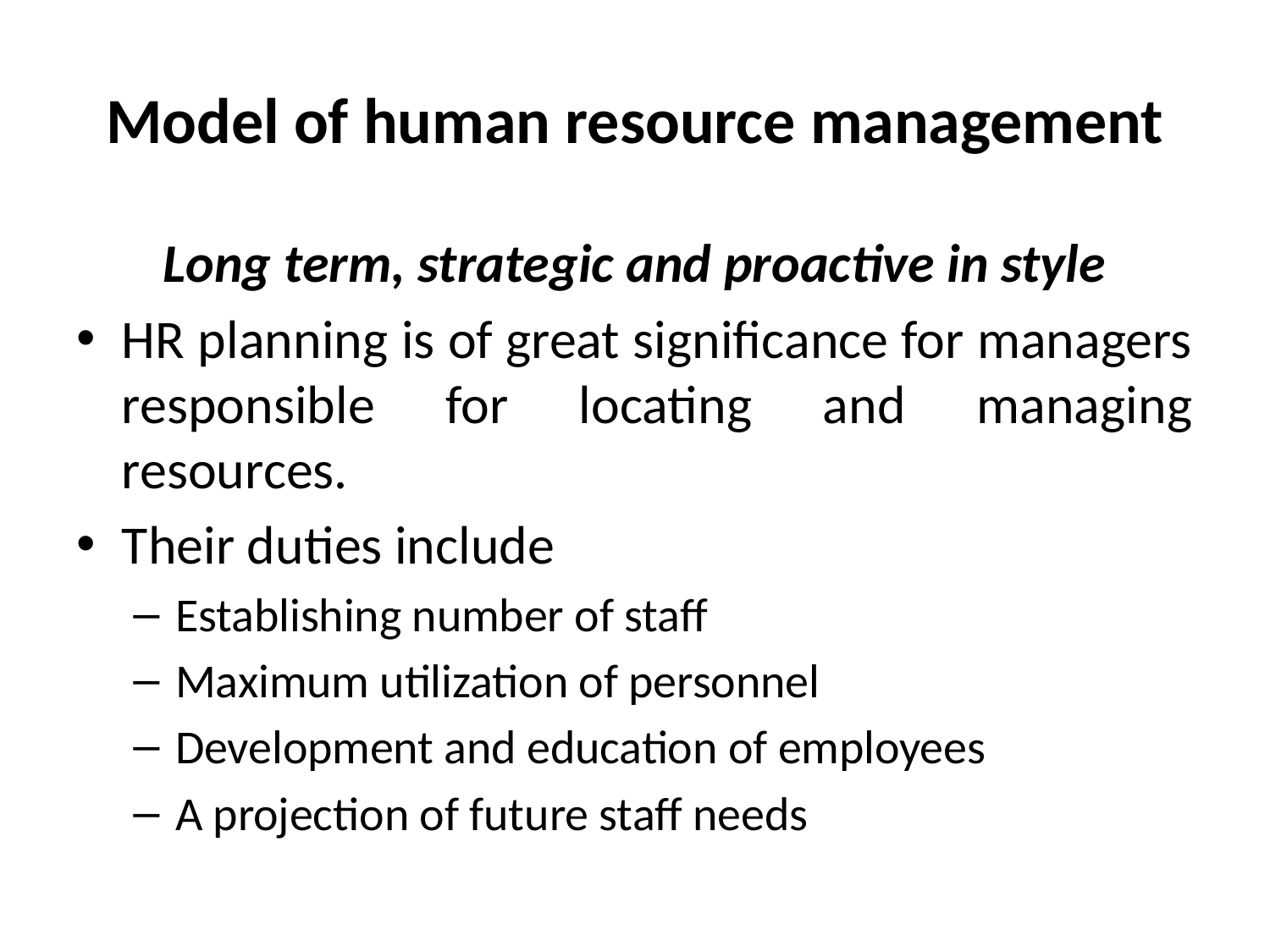

# Model of human resource management
Long term, strategic and proactive in style
HR planning is of great significance for managers responsible for locating and managing resources.
Their duties include
Establishing number of staff
Maximum utilization of personnel
Development and education of employees
A projection of future staff needs